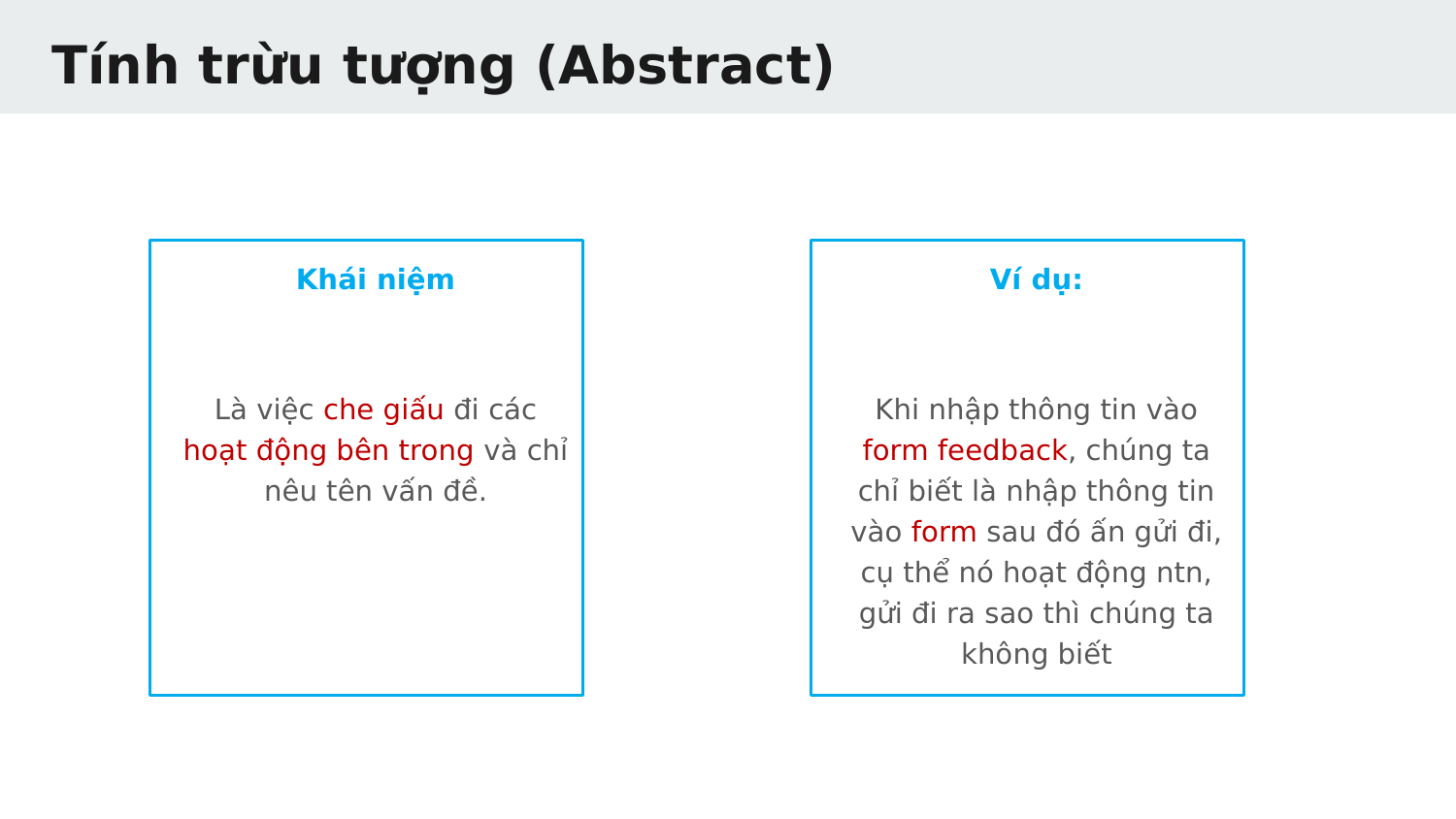

# Tính trừu tượng (Abstract)
Khái niệm

Là việc che giấu đi các hoạt động bên trong và chỉ nêu tên vấn đề.

Ví dụ:

Khi nhập thông tin vào form feedback, chúng ta chỉ biết là nhập thông tin vào form sau đó ấn gửi đi, cụ thể nó hoạt động ntn, gửi đi ra sao thì chúng ta không biết